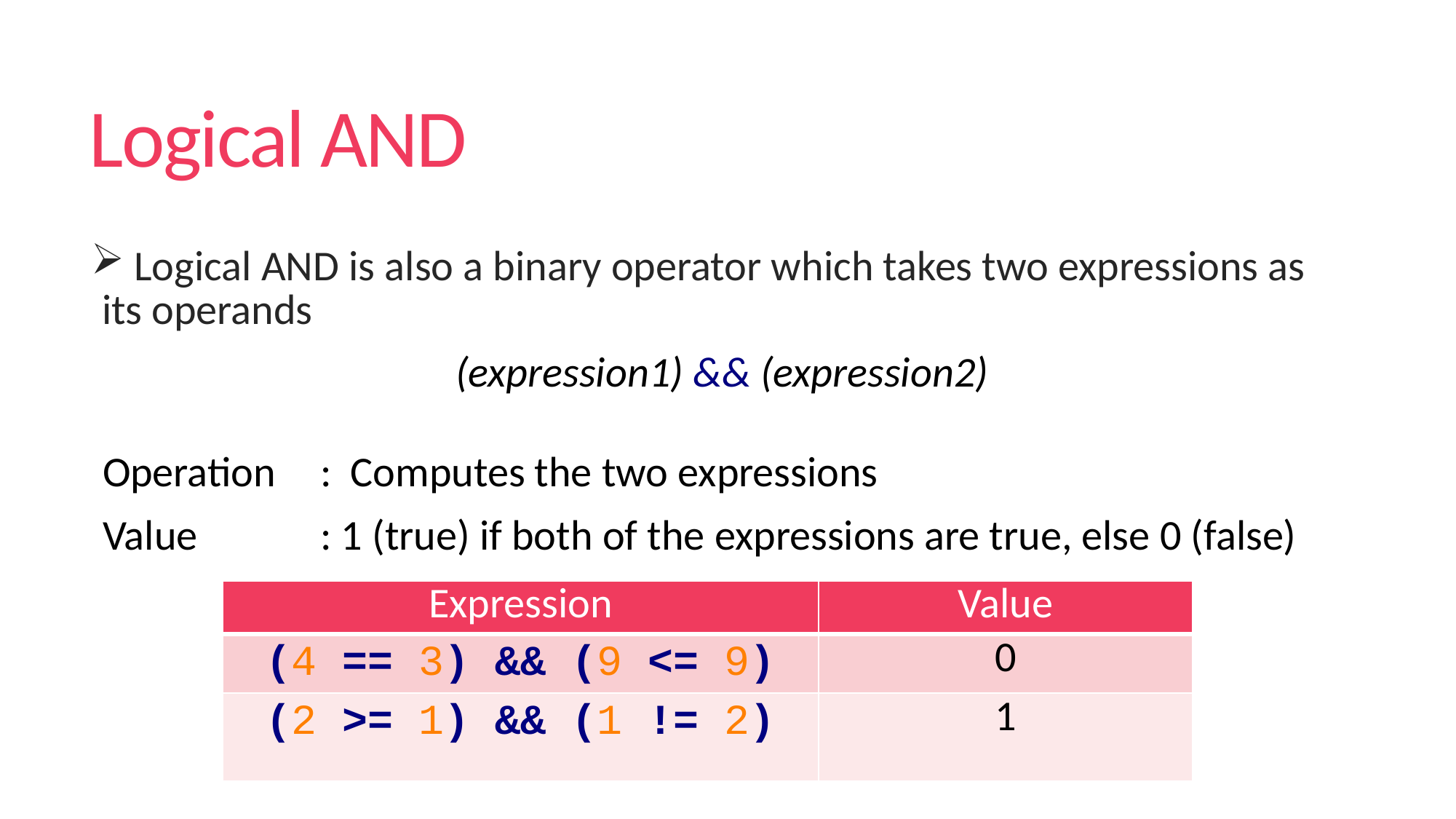

# Logical AND
 Logical AND is also a binary operator which takes two expressions as its operands
(expression1) && (expression2)

Operation 	:  Computes the two expressions
Value  	: 1 (true) if both of the expressions are true, else 0 (false)

| Expression | Value |
| --- | --- |
| (4 == 3) && (9 <= 9) | 0 |
| (2 >= 1) && (1 != 2) | 1 |